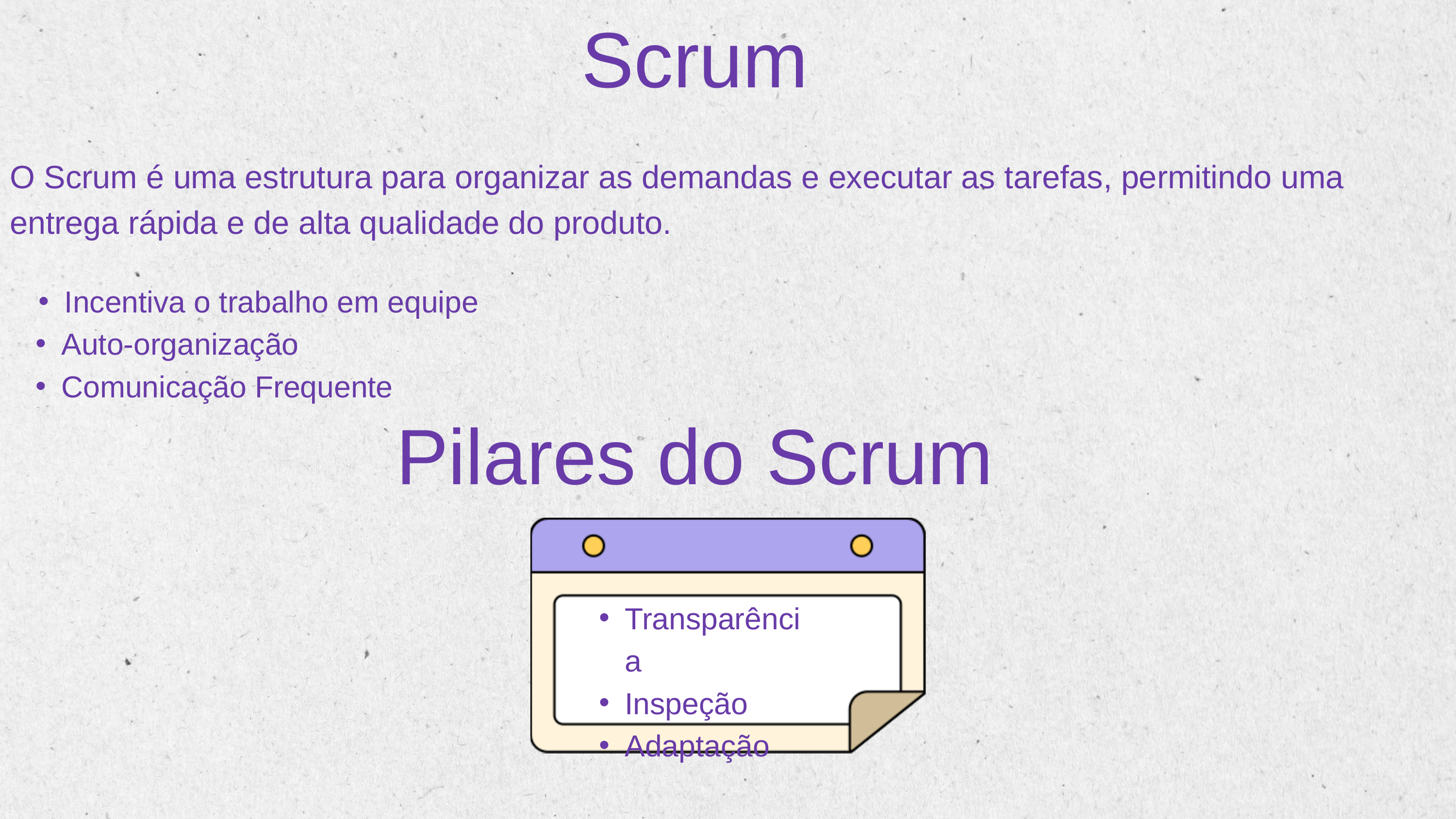

Scrum
O Scrum é uma estrutura para organizar as demandas e executar as tarefas, permitindo uma entrega rápida e de alta qualidade do produto.
Incentiva o trabalho em equipe
Auto-organização
Comunicação Frequente
Pilares do Scrum

Transparência
Inspeção
Adaptação